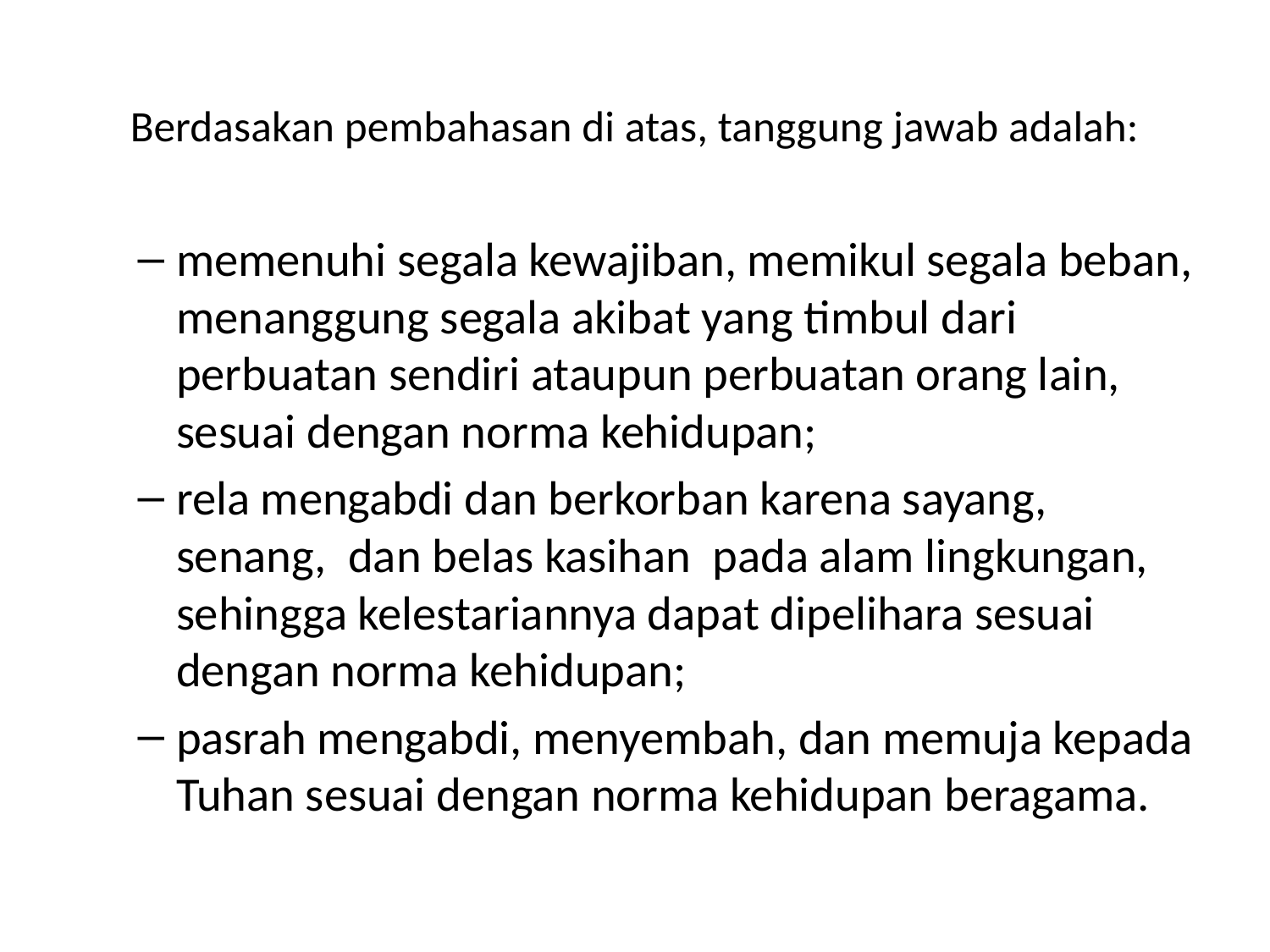

# Berdasakan pembahasan di atas, tanggung jawab adalah:
memenuhi segala kewajiban, memikul segala beban, menanggung segala akibat yang timbul dari perbuatan sendiri ataupun perbuatan orang lain, sesuai dengan norma kehidupan;
rela mengabdi dan berkorban karena sayang, senang,  dan belas kasihan  pada alam lingkungan, sehingga kelestariannya dapat dipelihara sesuai dengan norma kehidupan;
pasrah mengabdi, menyembah, dan memuja kepada Tuhan sesuai dengan norma kehidupan beragama.